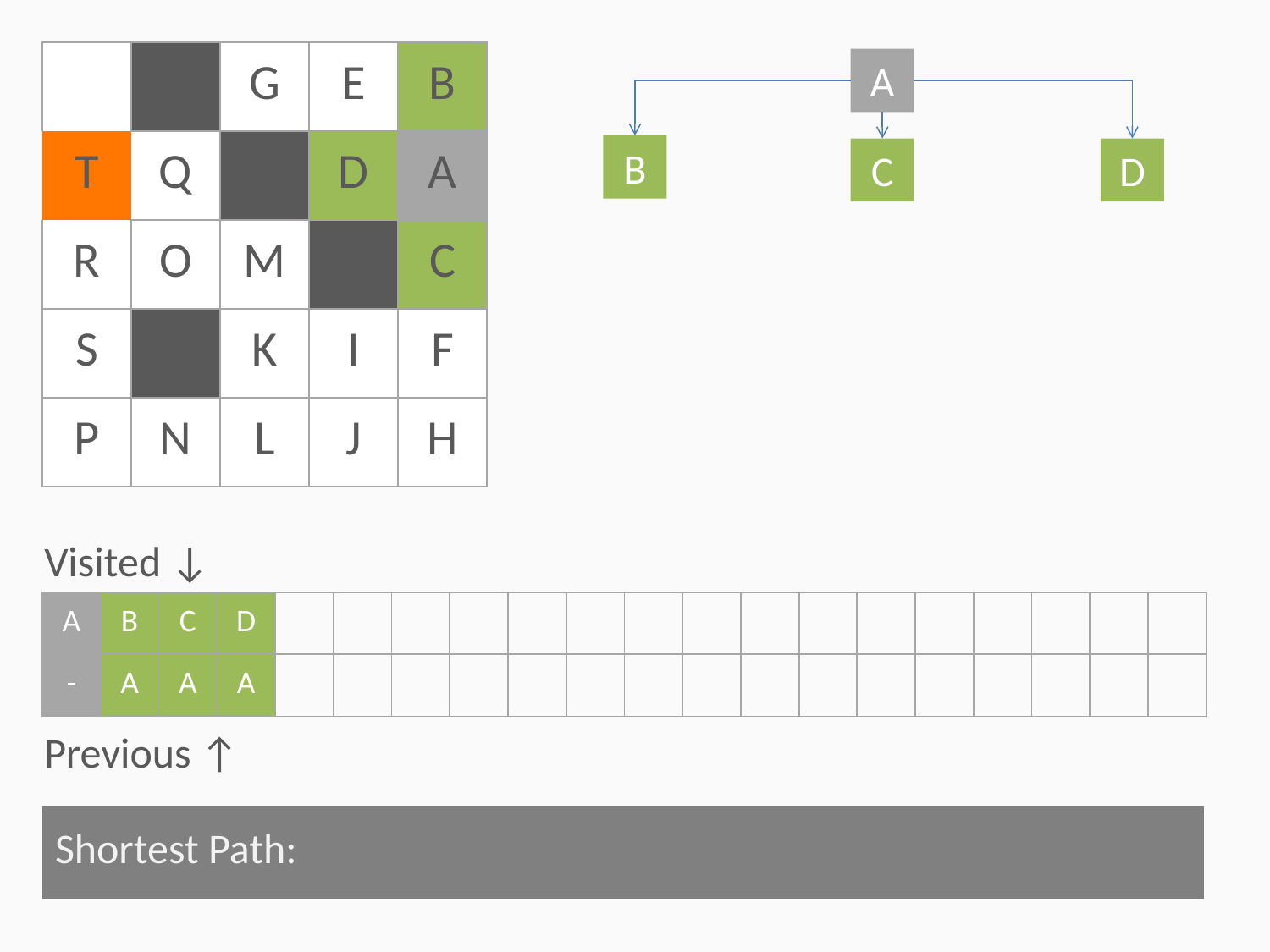

|  |  | G | E | B |
| --- | --- | --- | --- | --- |
| T | Q |  | D | A |
| R | O | M |  | C |
| S |  | K | I | F |
| P | N | L | J | H |
A
B
C
D
Visited ↓
| A | B | C | D |  |  |  |  |  |  |  |  |  |  |  |  |  |  |  |  |
| --- | --- | --- | --- | --- | --- | --- | --- | --- | --- | --- | --- | --- | --- | --- | --- | --- | --- | --- | --- |
| - | A | A | A |  |  |  |  |  |  |  |  |  |  |  |  |  |  |  |  |
Previous ↑
| Shortest Path: |  |
| --- | --- |